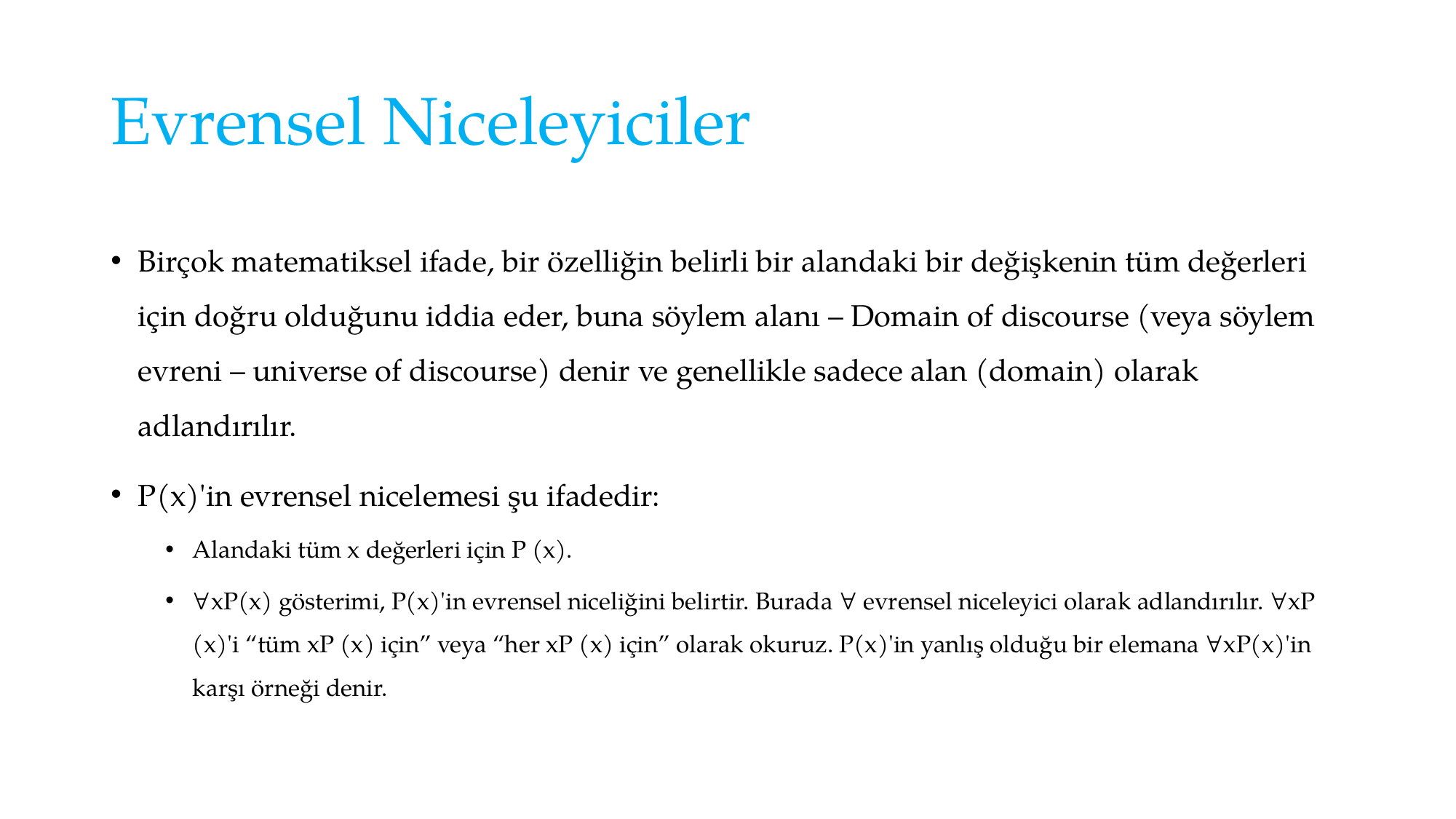

# Evrensel Niceleyiciler
Birçok matematiksel ifade, bir özelliğin belirli bir alandaki bir değişkenin tüm değerleri için doğru olduğunu iddia eder, buna söylem alanı – Domain of discourse (veya söylem evreni – universe of discourse) denir ve genellikle sadece alan (domain) olarak adlandırılır.
P(x)'in evrensel nicelemesi şu ifadedir:
Alandaki tüm x değerleri için P (x).
∀xP(x) gösterimi, P(x)'in evrensel niceliğini belirtir. Burada ∀ evrensel niceleyici olarak adlandırılır. ∀xP (x)'i “tüm xP (x) için” veya “her xP (x) için” olarak okuruz. P(x)'in yanlış olduğu bir elemana ∀xP(x)'in karşı örneği denir.